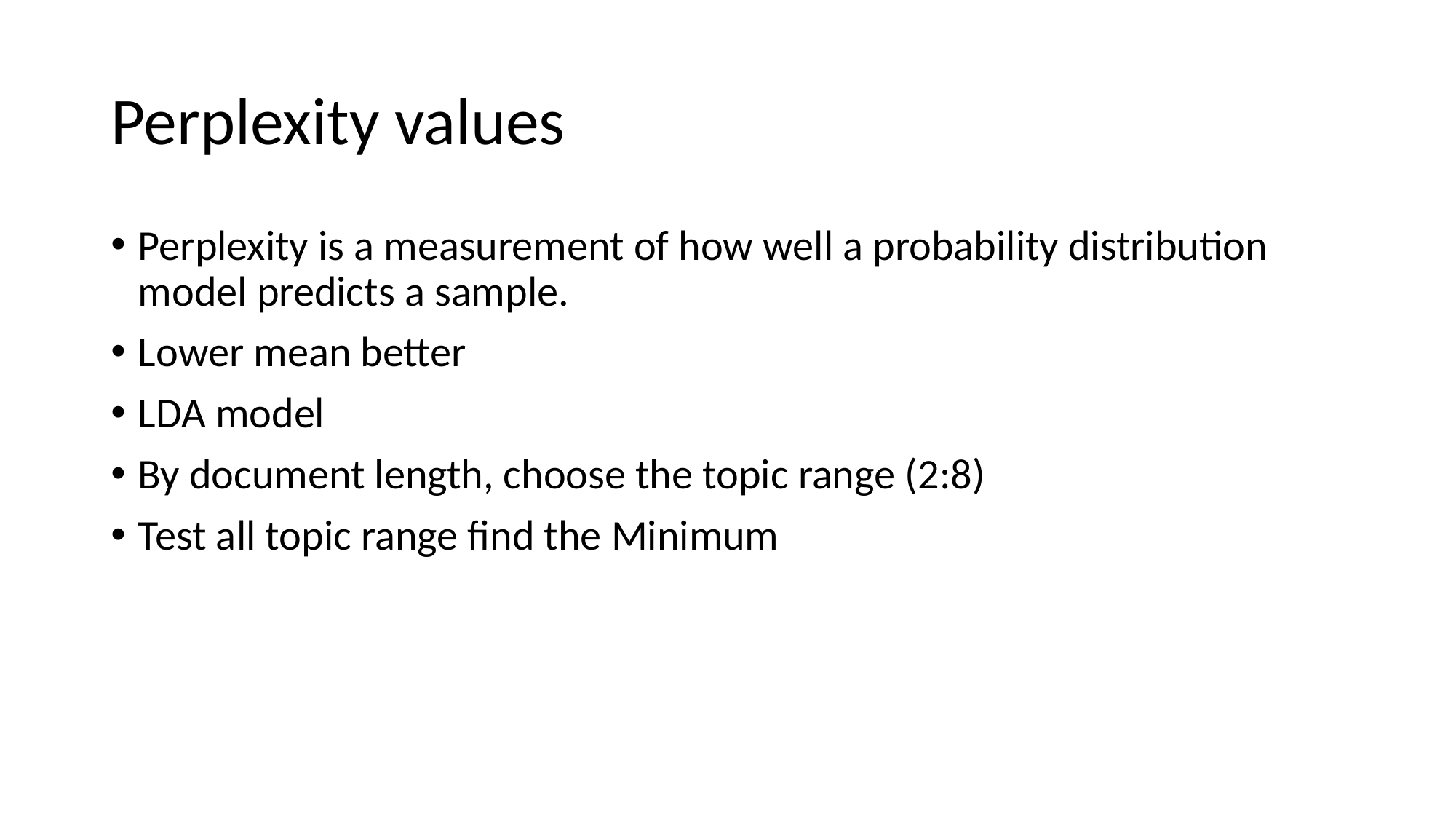

# Perplexity values
Perplexity is a measurement of how well a probability distribution model predicts a sample.
Lower mean better
LDA model
By document length, choose the topic range (2:8)
Test all topic range find the Minimum